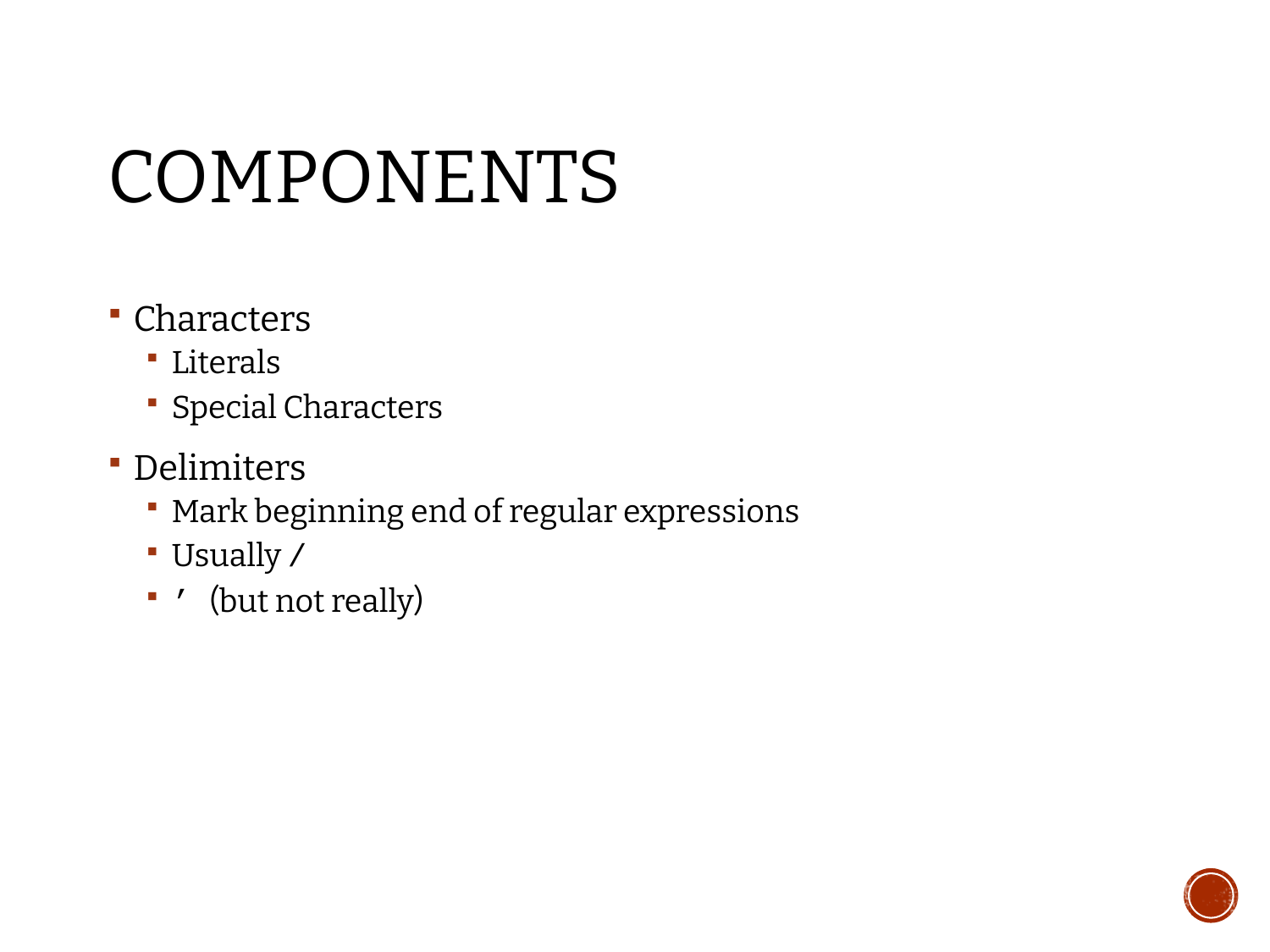

# Components
Characters
Literals
Special Characters
Delimiters
Mark beginning end of regular expressions
Usually /
’ (but not really)